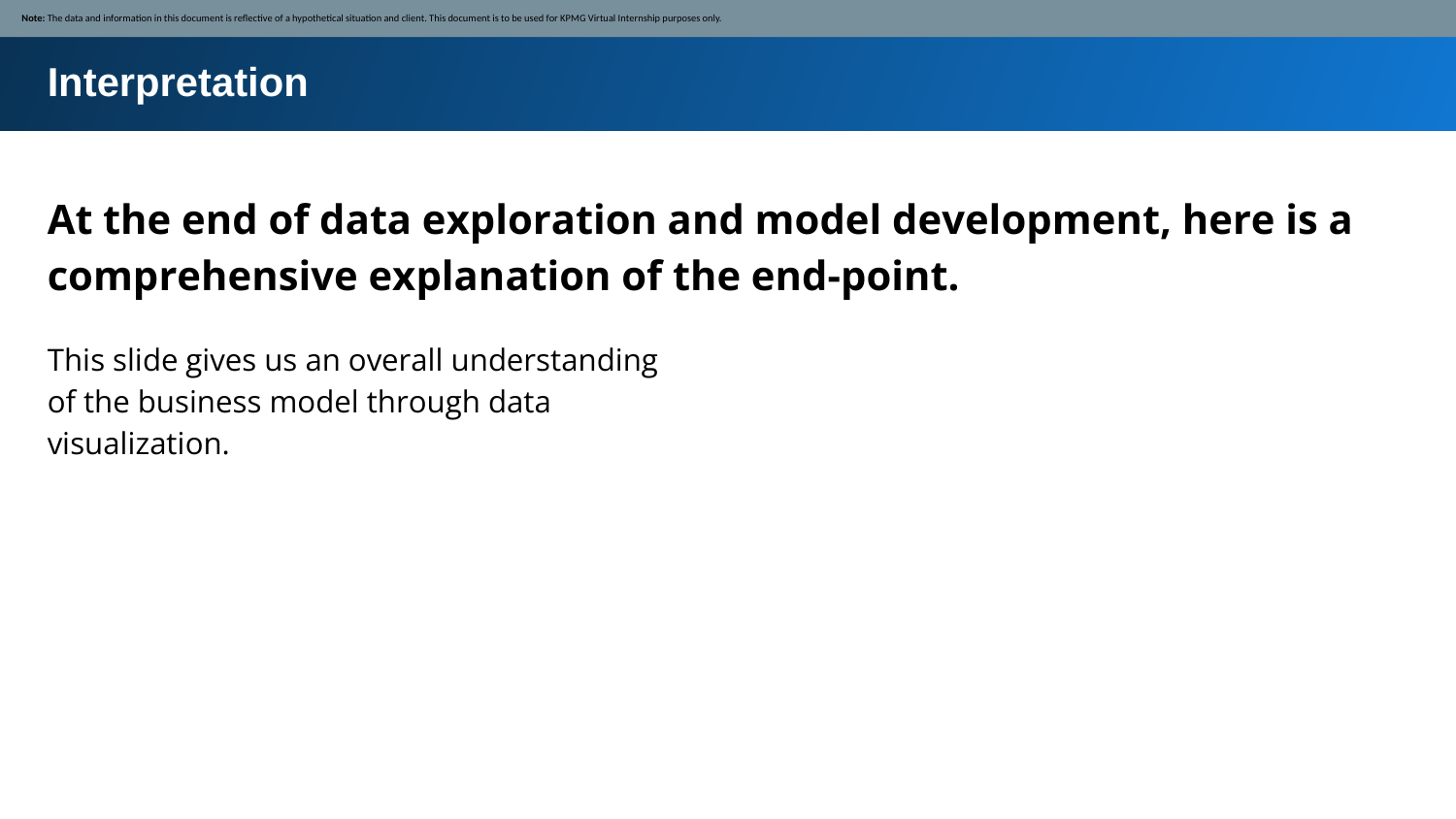

Note: The data and information in this document is reflective of a hypothetical situation and client. This document is to be used for KPMG Virtual Internship purposes only.
Interpretation
At the end of data exploration and model development, here is a comprehensive explanation of the end-point.
This slide gives us an overall understanding of the business model through data visualization.